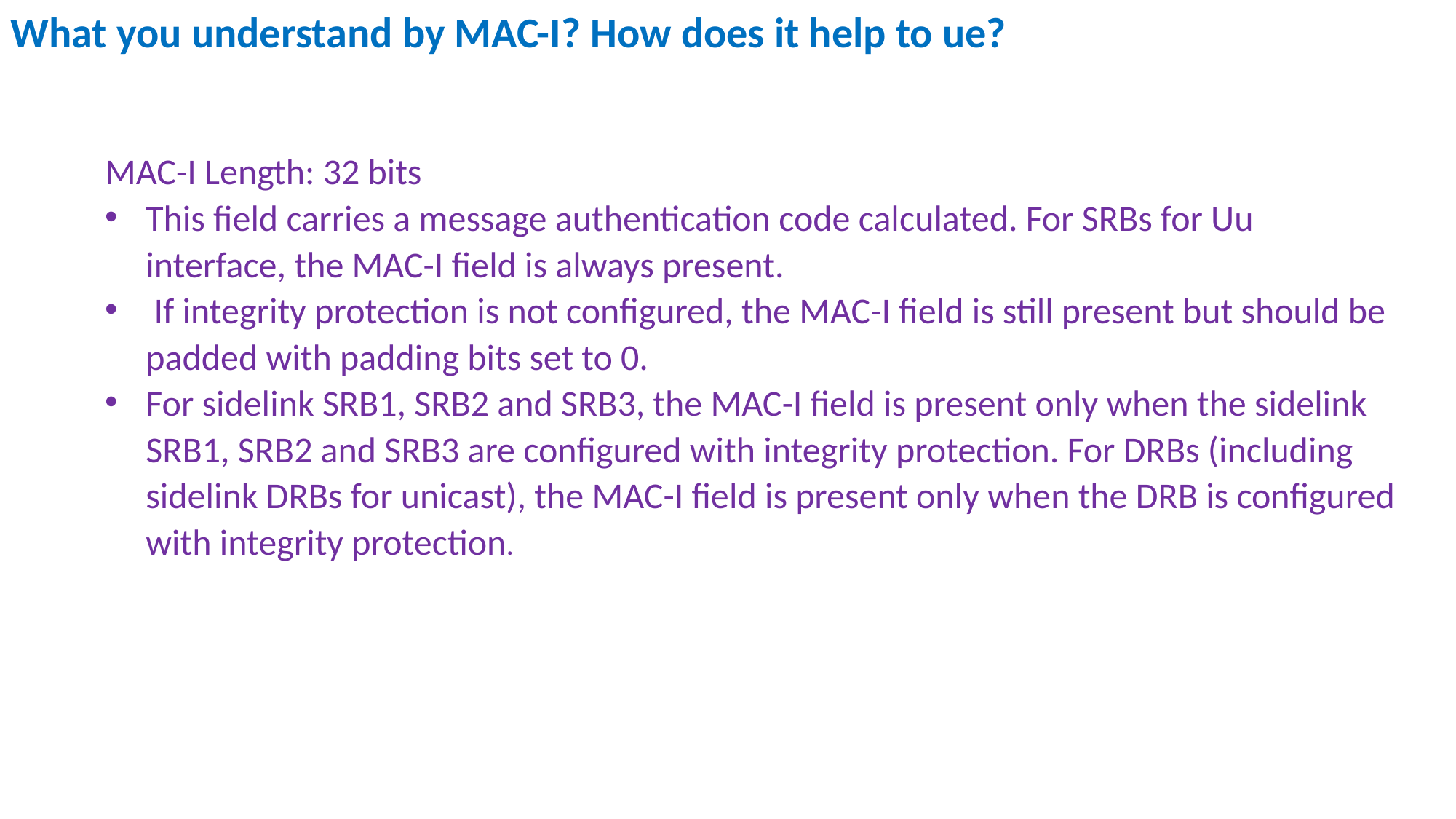

What you understand by MAC-I? How does it help to ue?

MAC-I Length: 32 bits
This field carries a message authentication code calculated. For SRBs for Uu interface, the MAC-I field is always present.
 If integrity protection is not configured, the MAC-I field is still present but should be padded with padding bits set to 0.
For sidelink SRB1, SRB2 and SRB3, the MAC-I field is present only when the sidelink SRB1, SRB2 and SRB3 are configured with integrity protection. For DRBs (including sidelink DRBs for unicast), the MAC-I field is present only when the DRB is configured with integrity protection.